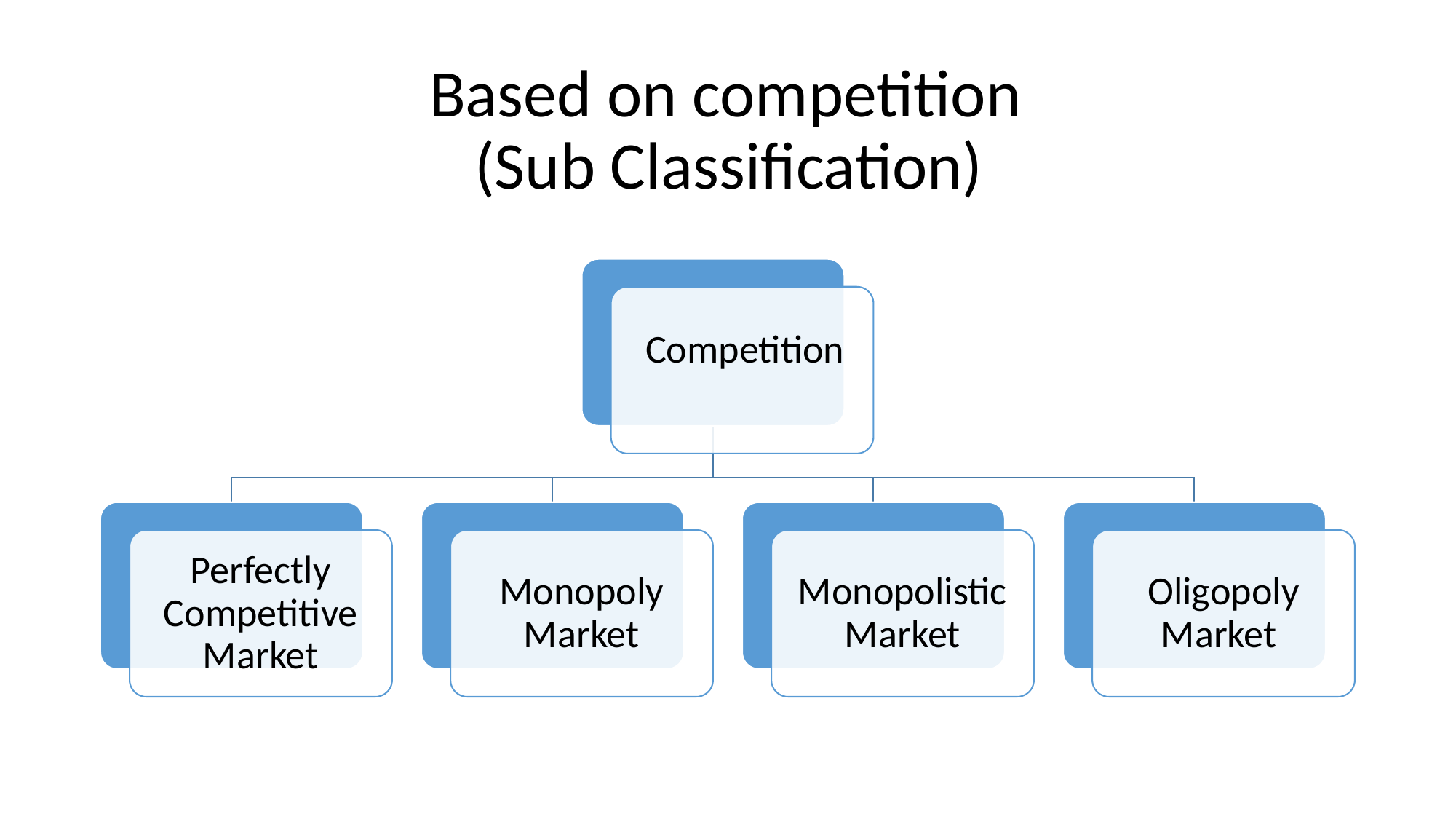

# Based on competition (Sub Classification)
Competition

Perfectly Competitive Market
Monopoly Market
Monopolistic Market
Oligopoly Market